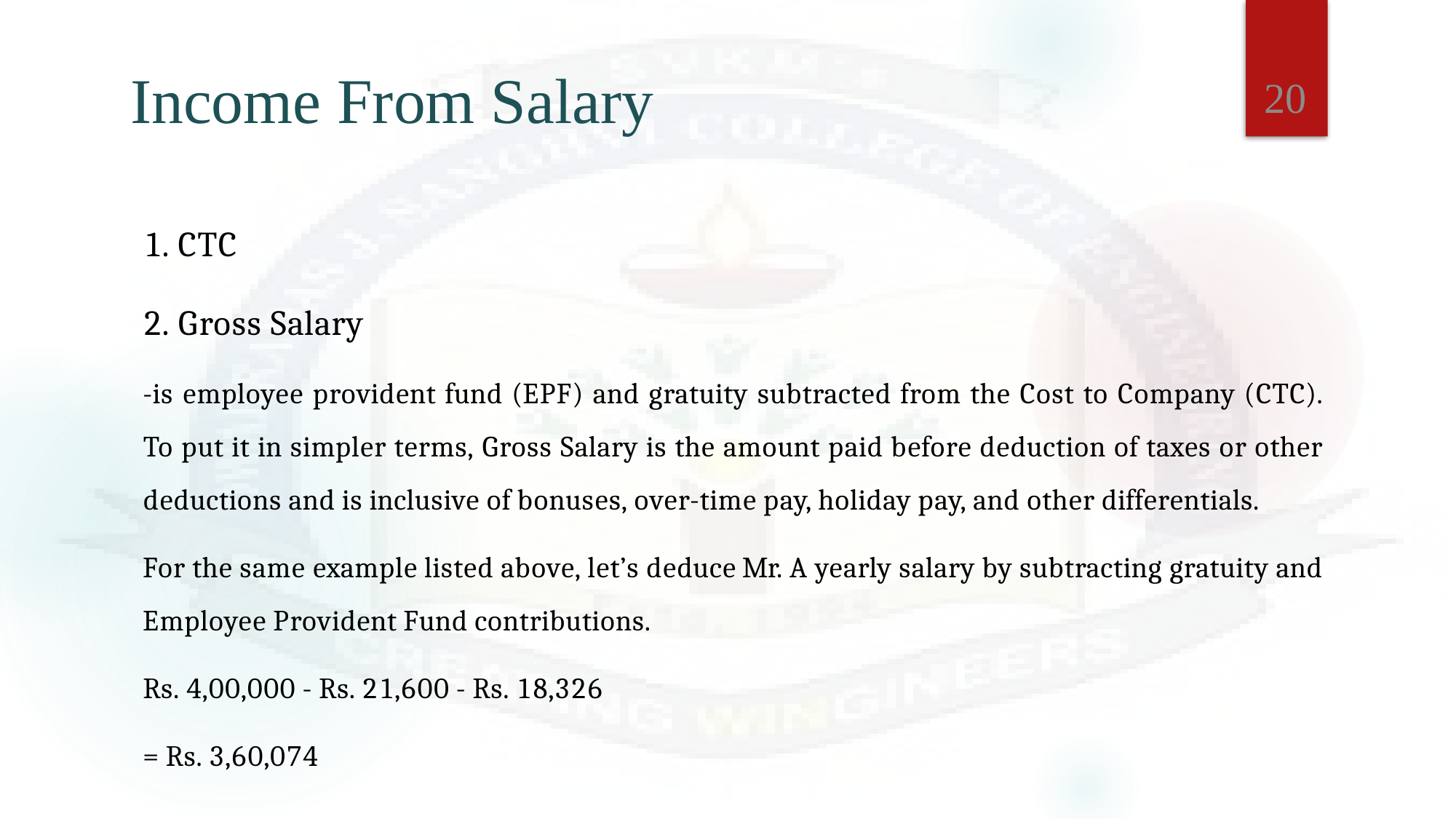

20
# Income From Salary
1. CTC
2. Gross Salary
-is employee provident fund (EPF) and gratuity subtracted from the Cost to Company (CTC). To put it in simpler terms, Gross Salary is the amount paid before deduction of taxes or other deductions and is inclusive of bonuses, over-time pay, holiday pay, and other differentials.
For the same example listed above, let’s deduce Mr. A yearly salary by subtracting gratuity and Employee Provident Fund contributions.
Rs. 4,00,000 - Rs. 21,600 - Rs. 18,326
= Rs. 3,60,074